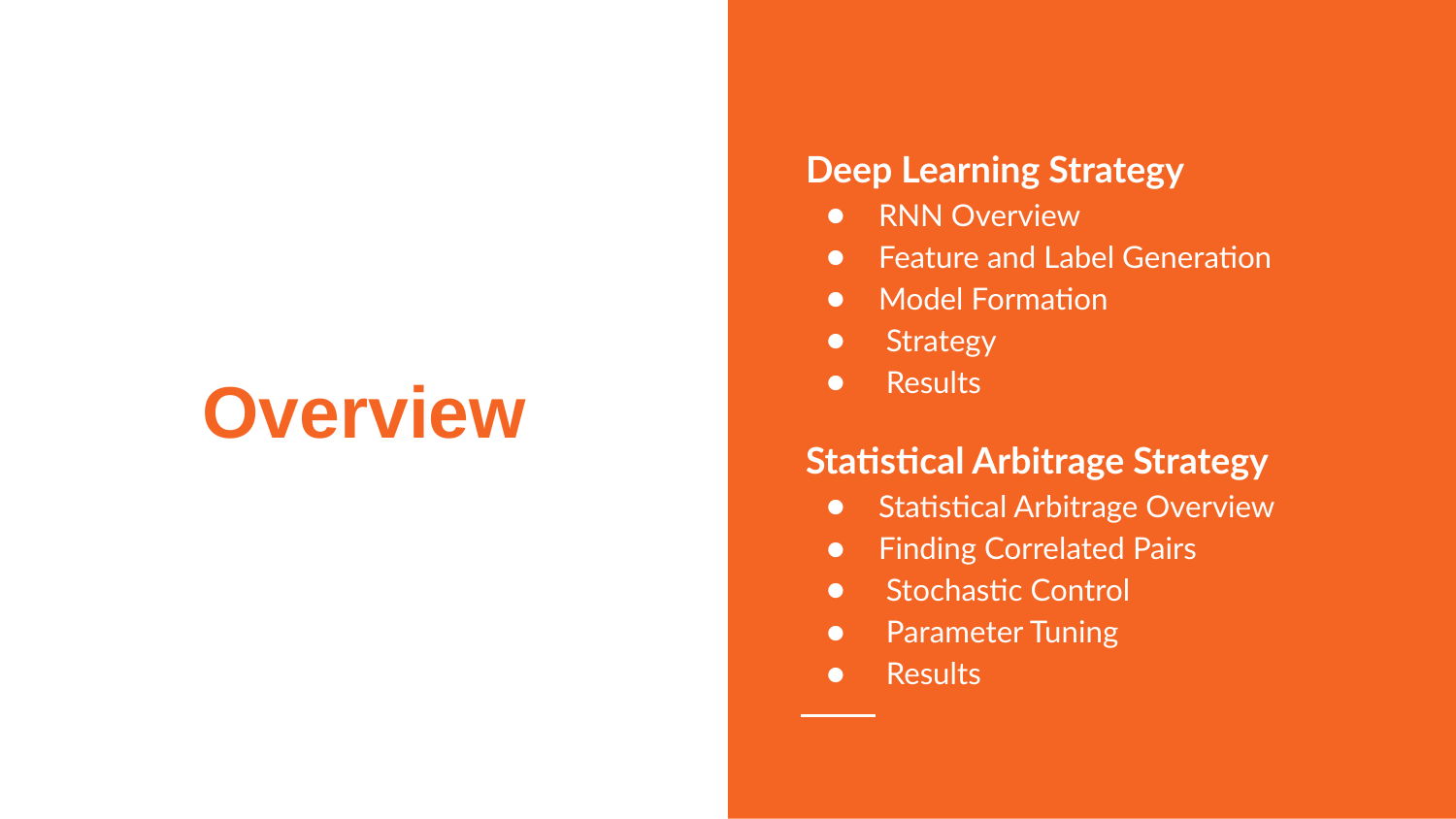

Deep Learning Strategy
RNN Overview
Feature and Label Generation
Model Formation
 Strategy
 Results
Statistical Arbitrage Strategy
Statistical Arbitrage Overview
Finding Correlated Pairs
 Stochastic Control
 Parameter Tuning
 Results

# Overview